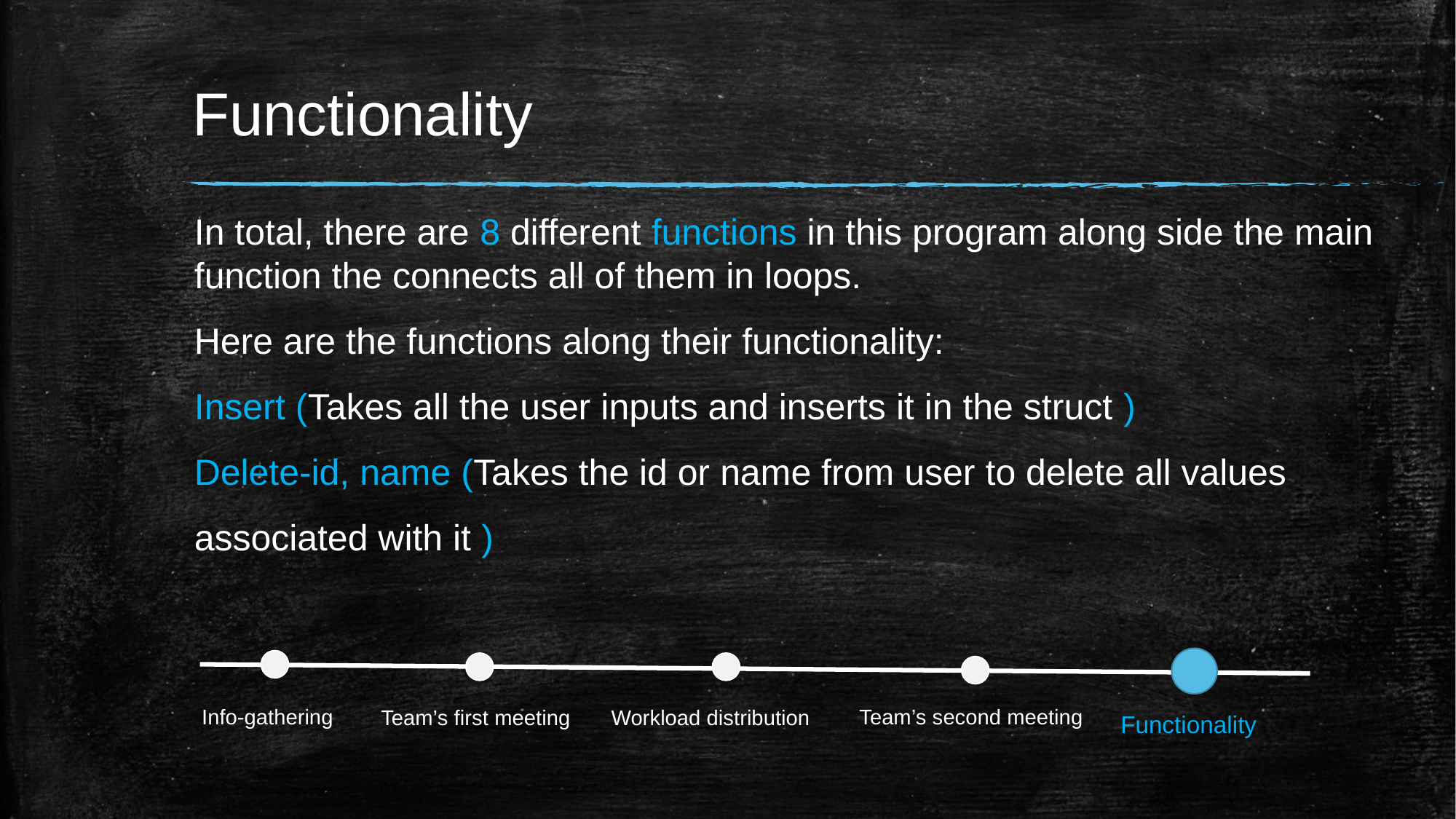

# Functionality
In total, there are 8 different functions in this program along side the main function the connects all of them in loops.
Here are the functions along their functionality:
Insert (Takes all the user inputs and inserts it in the struct )
Delete-id, name (Takes the id or name from user to delete all values associated with it )

Info-gathering
Team’s second meeting
Team’s first meeting
Workload distribution
Functionality